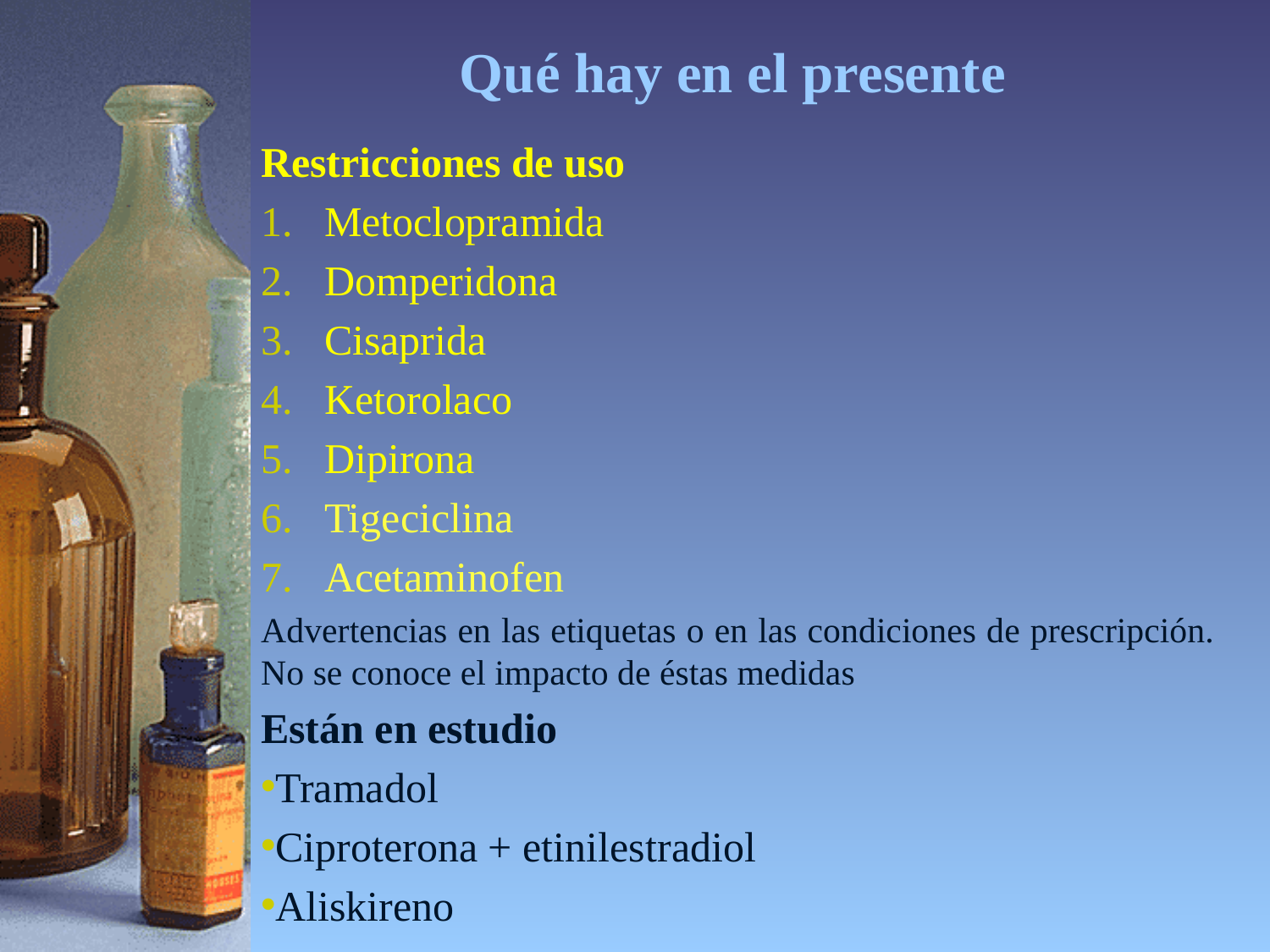

Qué hay en el presente
Restricciones de uso
Metoclopramida
Domperidona
Cisaprida
Ketorolaco
Dipirona
Tigeciclina
Acetaminofen
Advertencias en las etiquetas o en las condiciones de prescripción.  No se conoce el impacto de éstas medidas
Están en estudio
Tramadol
Ciproterona + etinilestradiol
Aliskireno